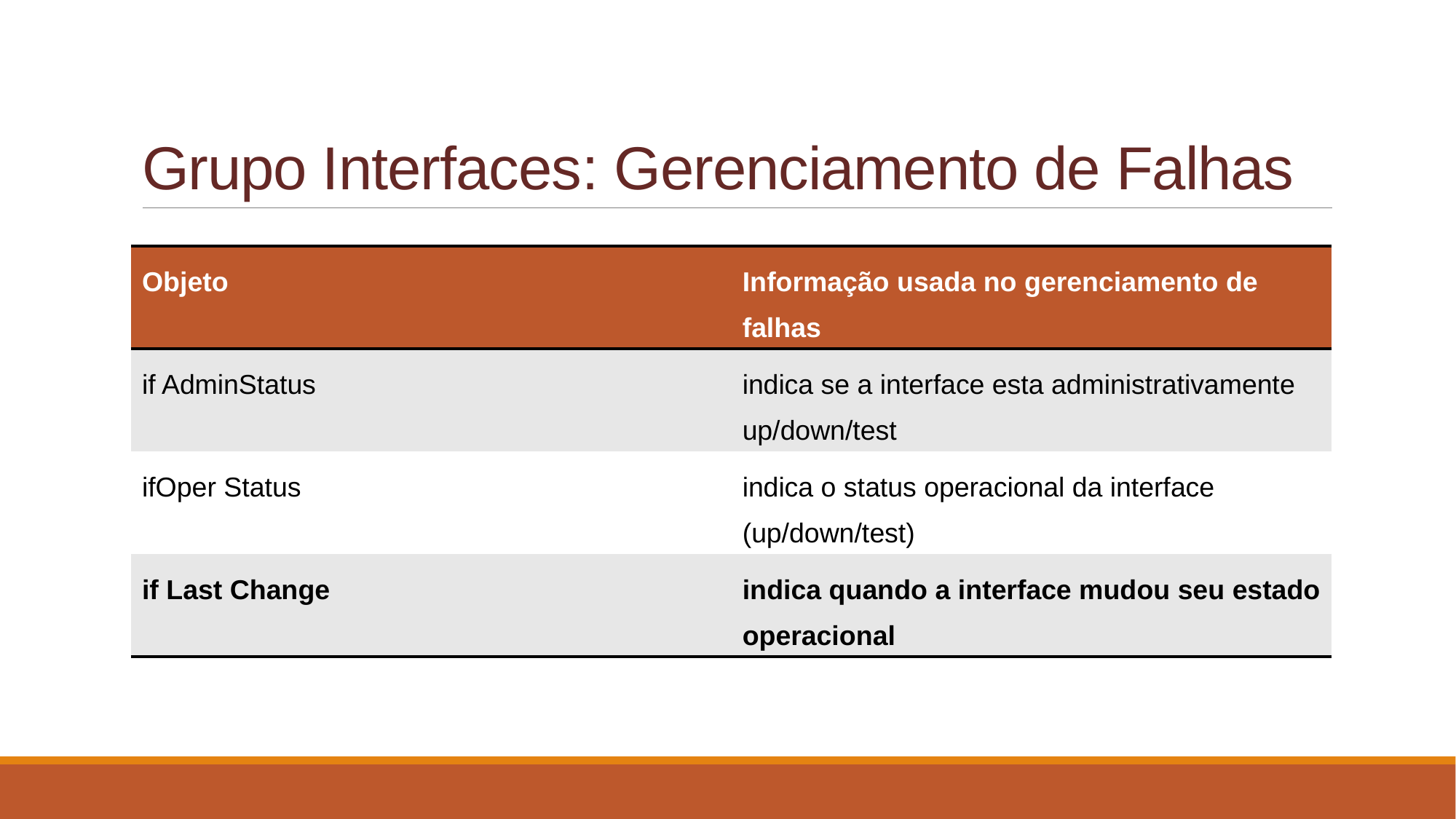

# Grupo Interfaces: Gerenciamento de Falhas
| Objeto | Informação usada no gerenciamento de falhas |
| --- | --- |
| if AdminStatus | indica se a interface esta administrativamente up/down/test |
| ifOper Status | indica o status operacional da interface (up/down/test) |
| if Last Change | indica quando a interface mudou seu estado operacional |